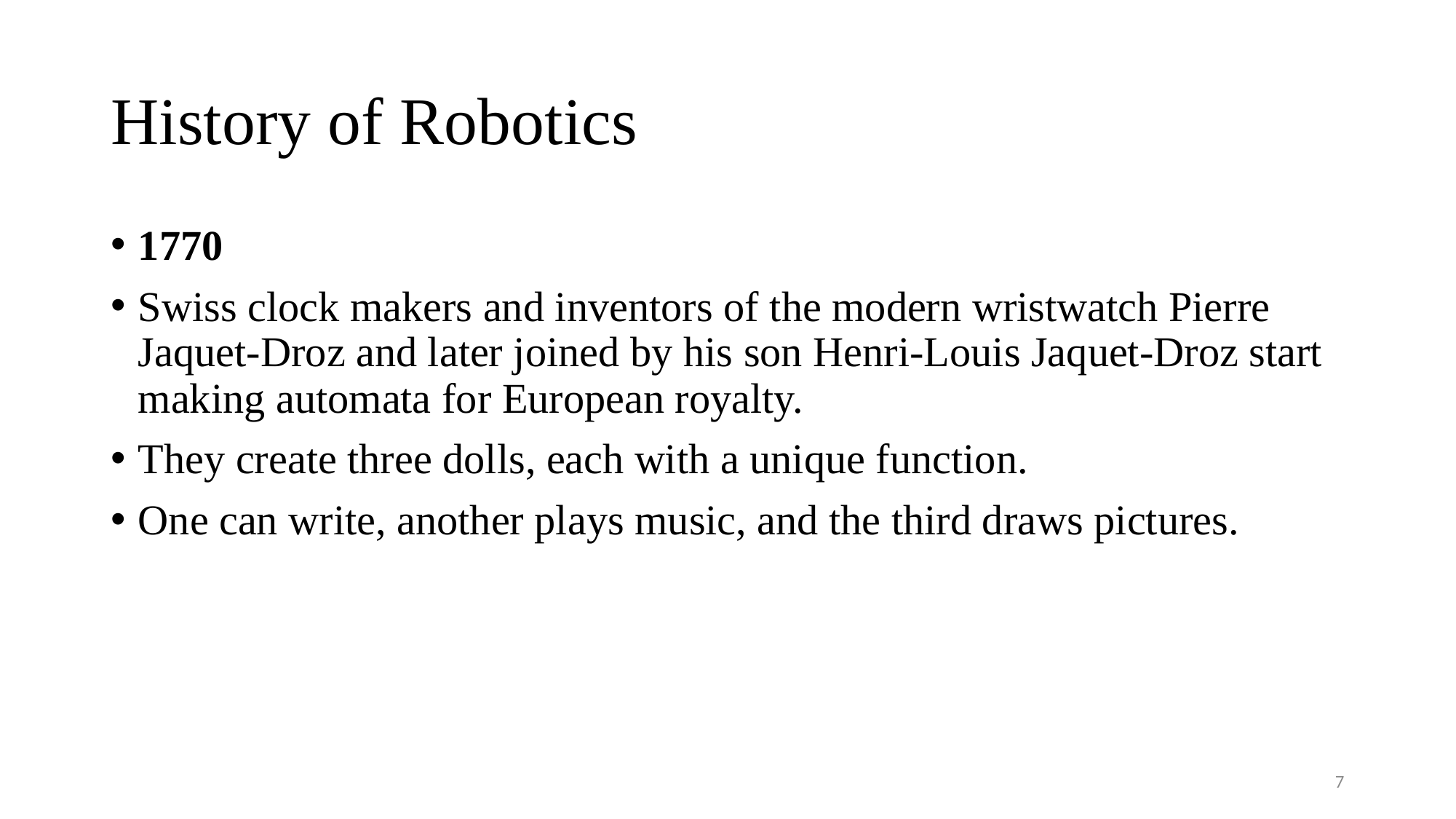

# History of Robotics
1770
Swiss clock makers and inventors of the modern wristwatch Pierre Jaquet-Droz and later joined by his son Henri-Louis Jaquet-Droz start making automata for European royalty.
They create three dolls, each with a unique function.
One can write, another plays music, and the third draws pictures.

7